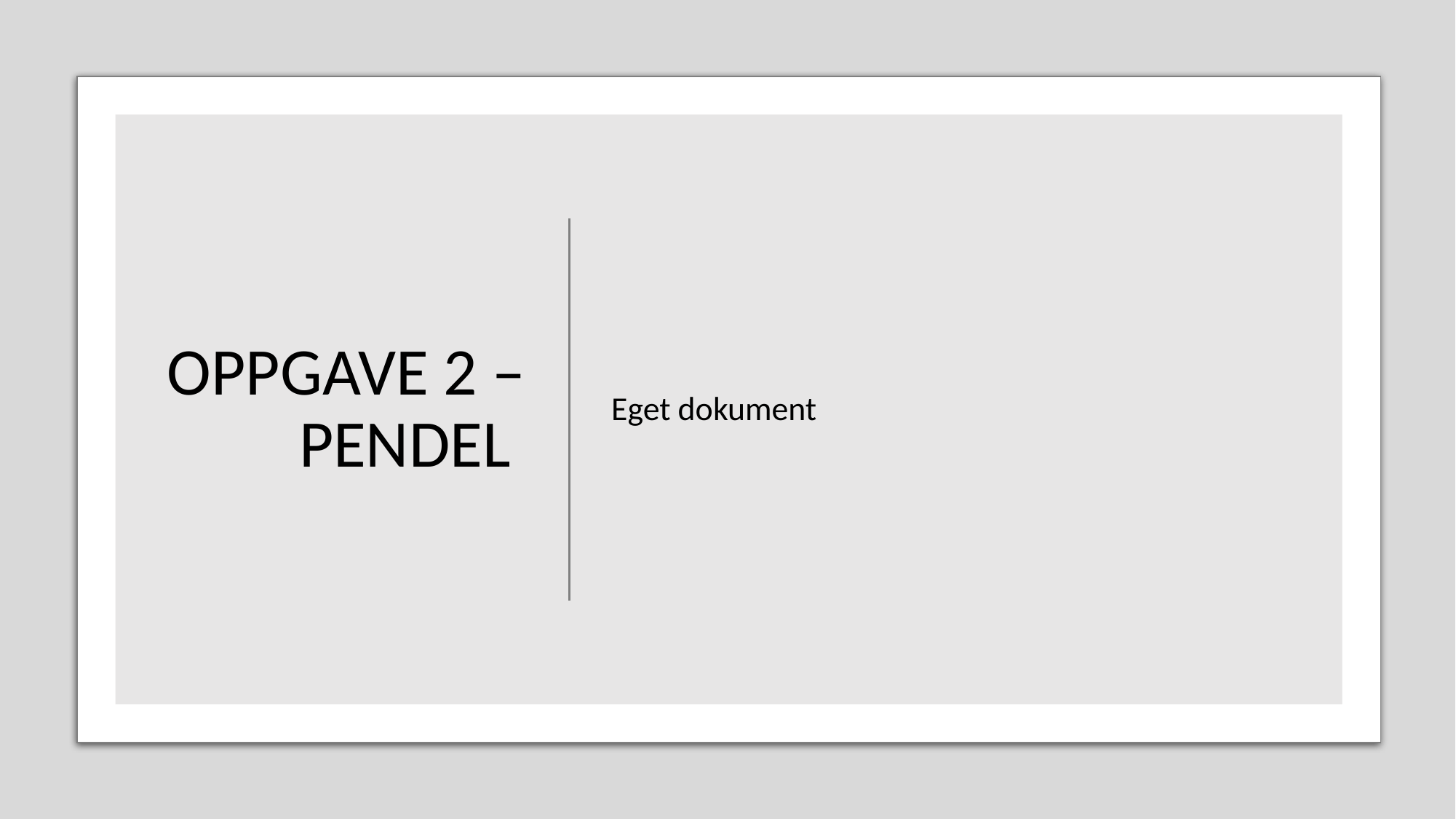

# OPPGAVE 2 – PENDEL
Eget dokument